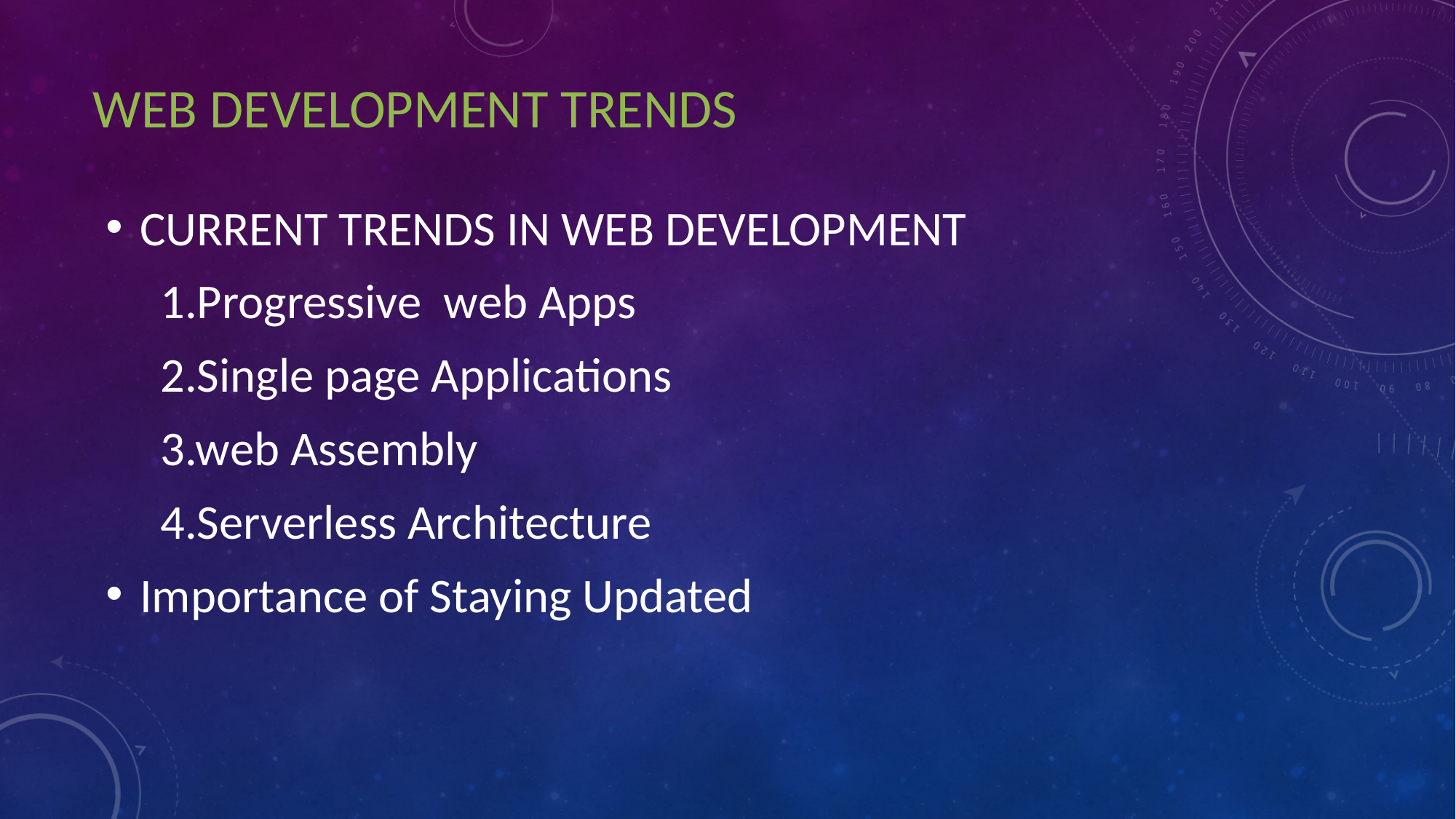

# Web Development trends
CURRENT TRENDS IN WEB DEVELOPMENT
     1.Progressive  web Apps
     2.Single page Applications
     3.web Assembly
     4.Serverless Architecture
Importance of Staying Updated